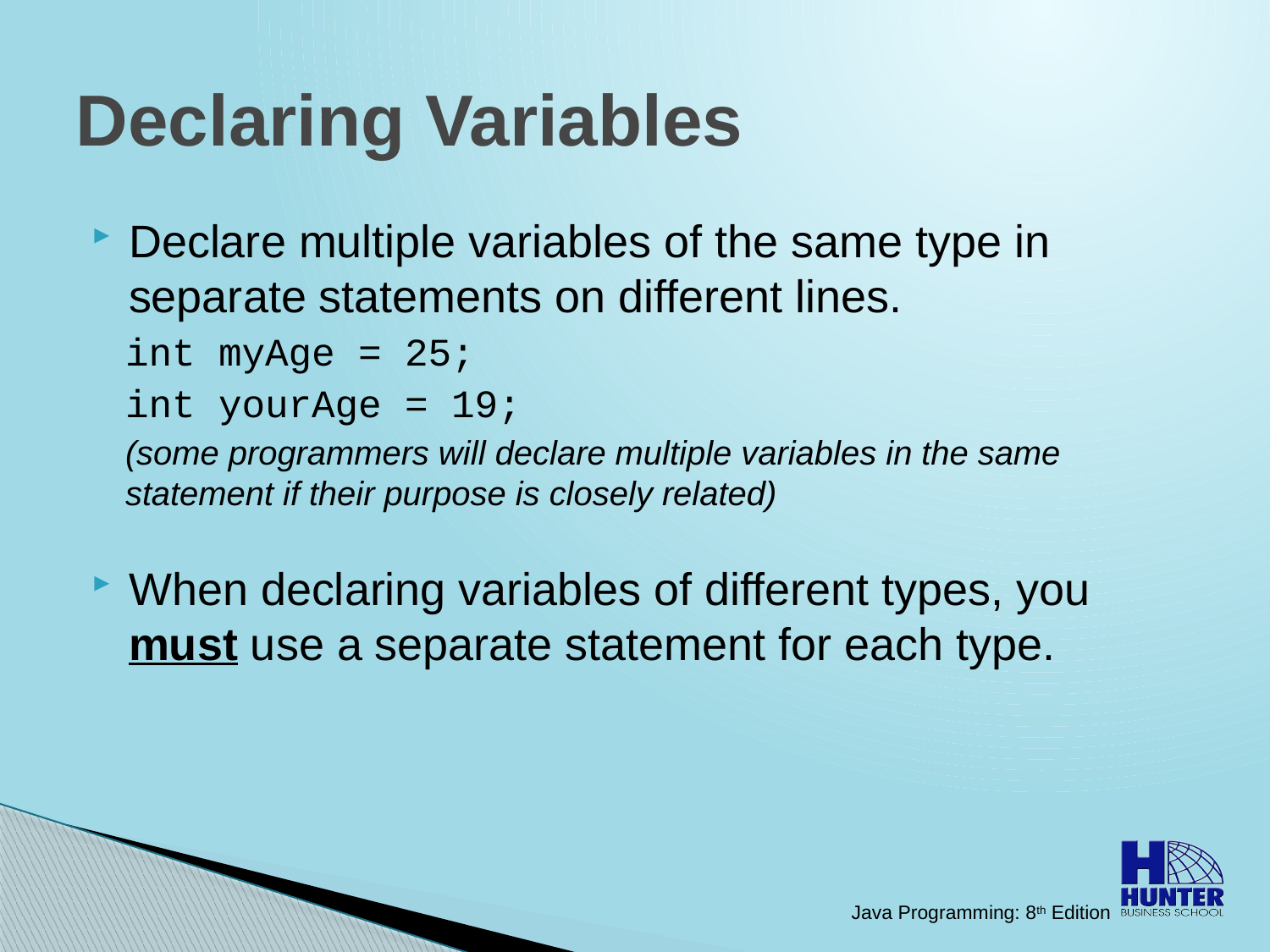

# Declaring Variables
Declare multiple variables of the same type in separate statements on different lines.
int myAge = 25;
int yourAge = 19;
(some programmers will declare multiple variables in the same statement if their purpose is closely related)
When declaring variables of different types, you must use a separate statement for each type.